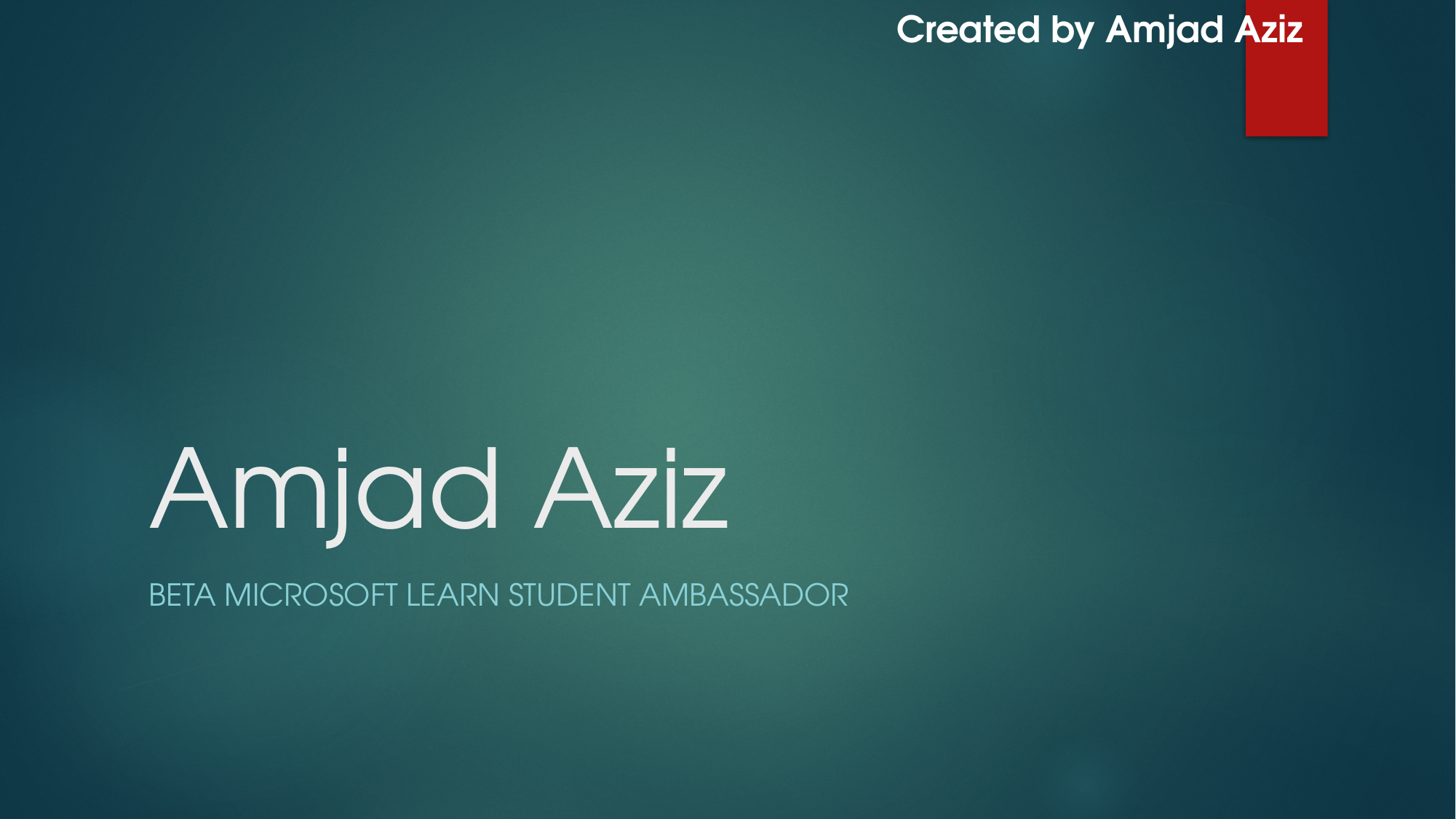

# Amjad Aziz
Beta Microsoft Learn Student Ambassador